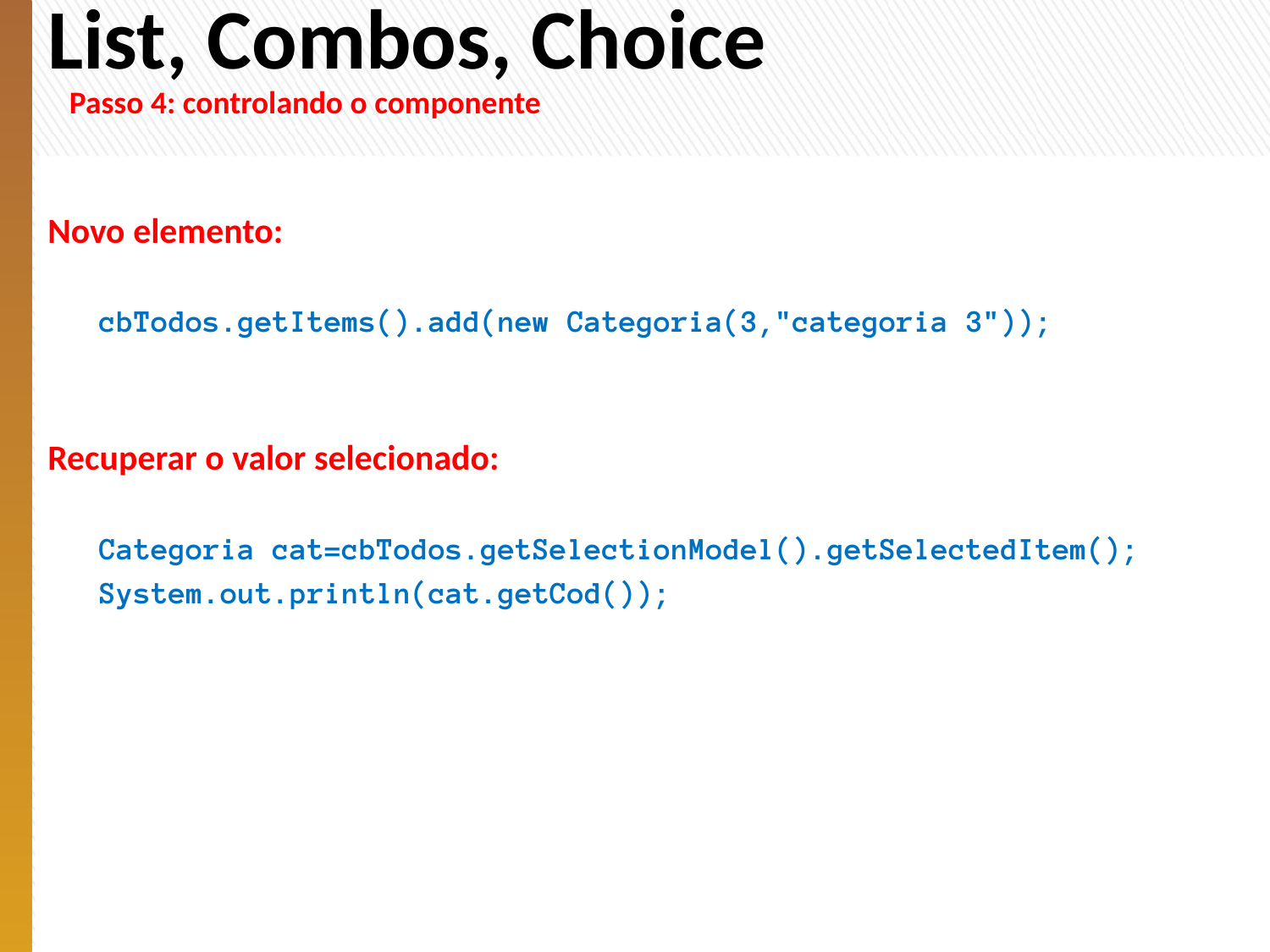

# List, Combos, Choice
Passo 4: controlando o componente

Novo elemento:

   cbTodos.getItems().add(new Categoria(3,"categoria 3"));

Recuperar o valor selecionado:

   Categoria cat=cbTodos.getSelectionModel().getSelectedItem();
   System.out.println(cat.getCod());